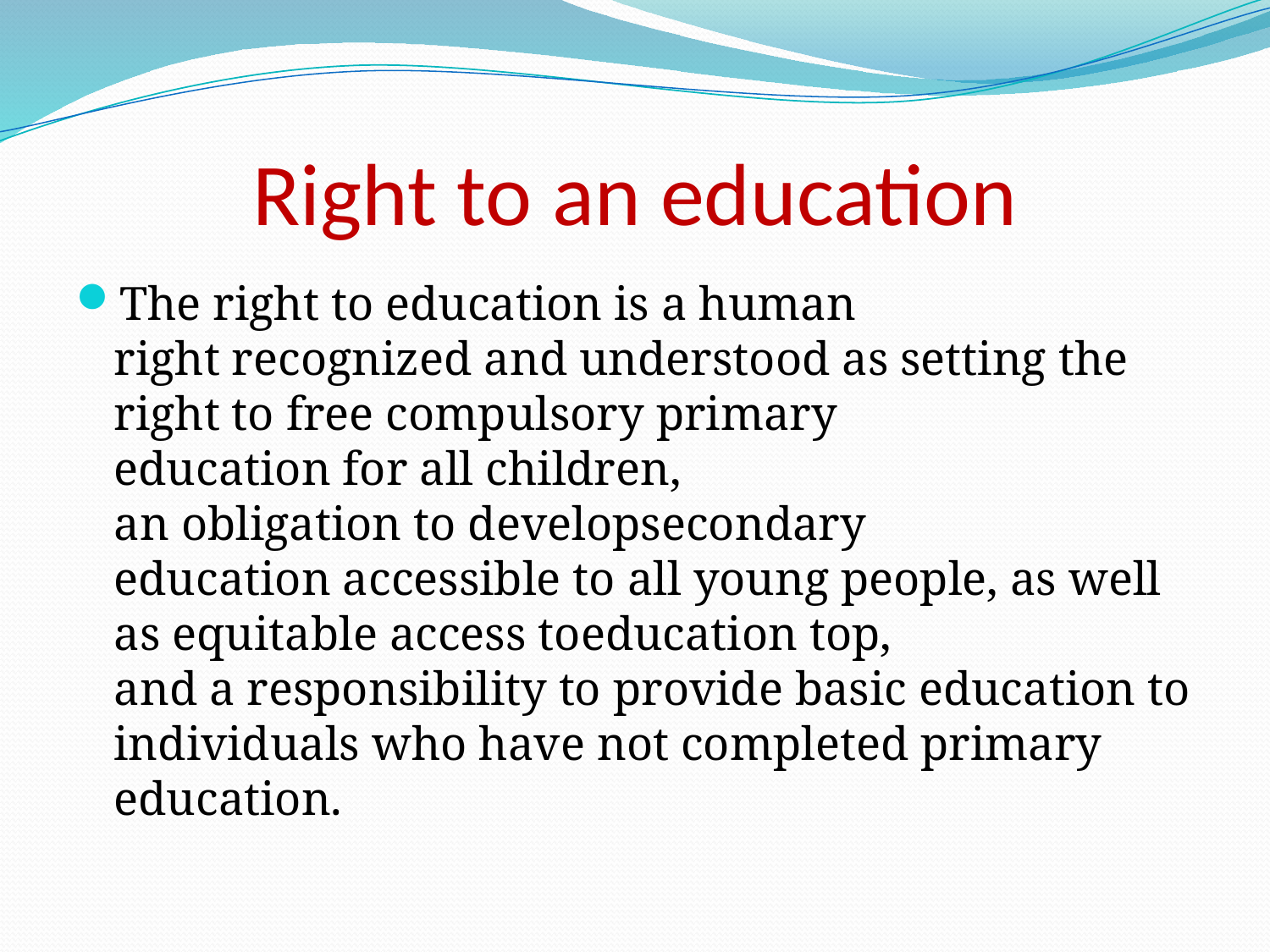

# Right to an education
The right to education is a human right recognized and understood as setting the right to free compulsory primary education for all children, an obligation to developsecondary education accessible to all young people, as well as equitable access toeducation top, and a responsibility to provide basic education to individuals who have not completed primary education.